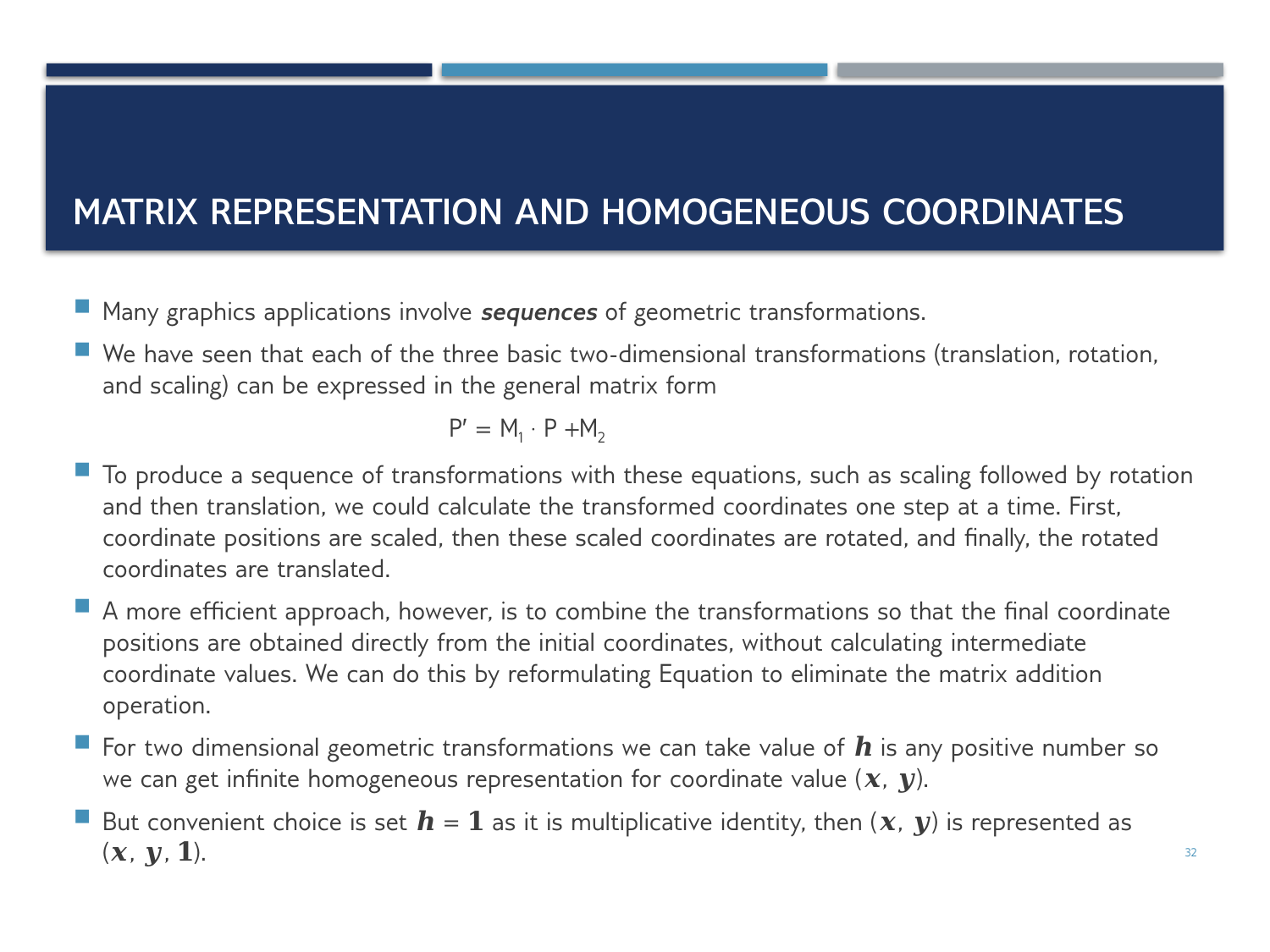

# Matrix Representation and homogeneous coordinates
Many graphics applications involve sequences of geometric transformations.
We have seen that each of the three basic two-dimensional transformations (translation, rotation, and scaling) can be expressed in the general matrix form
                                                P′ = M1 · P +M2
To produce a sequence of transformations with these equations, such as scaling followed by rotation and then translation, we could calculate the transformed coordinates one step at a time. First, coordinate positions are scaled, then these scaled coordinates are rotated, and finally, the rotated coordinates are translated.
A more efficient approach, however, is to combine the transformations so that the final coordinate positions are obtained directly from the initial coordinates, without calculating intermediate coordinate values. We can do this by reformulating Equation to eliminate the matrix addition operation.
For two dimensional geometric transformations we can take value of 𝒉 is any positive number so we can get infinite homogeneous representation for coordinate value (𝒙, 𝒚).
But convenient choice is set 𝒉 = 𝟏 as it is multiplicative identity, then (𝒙, 𝒚) is represented as (𝒙, 𝒚, 𝟏).

32